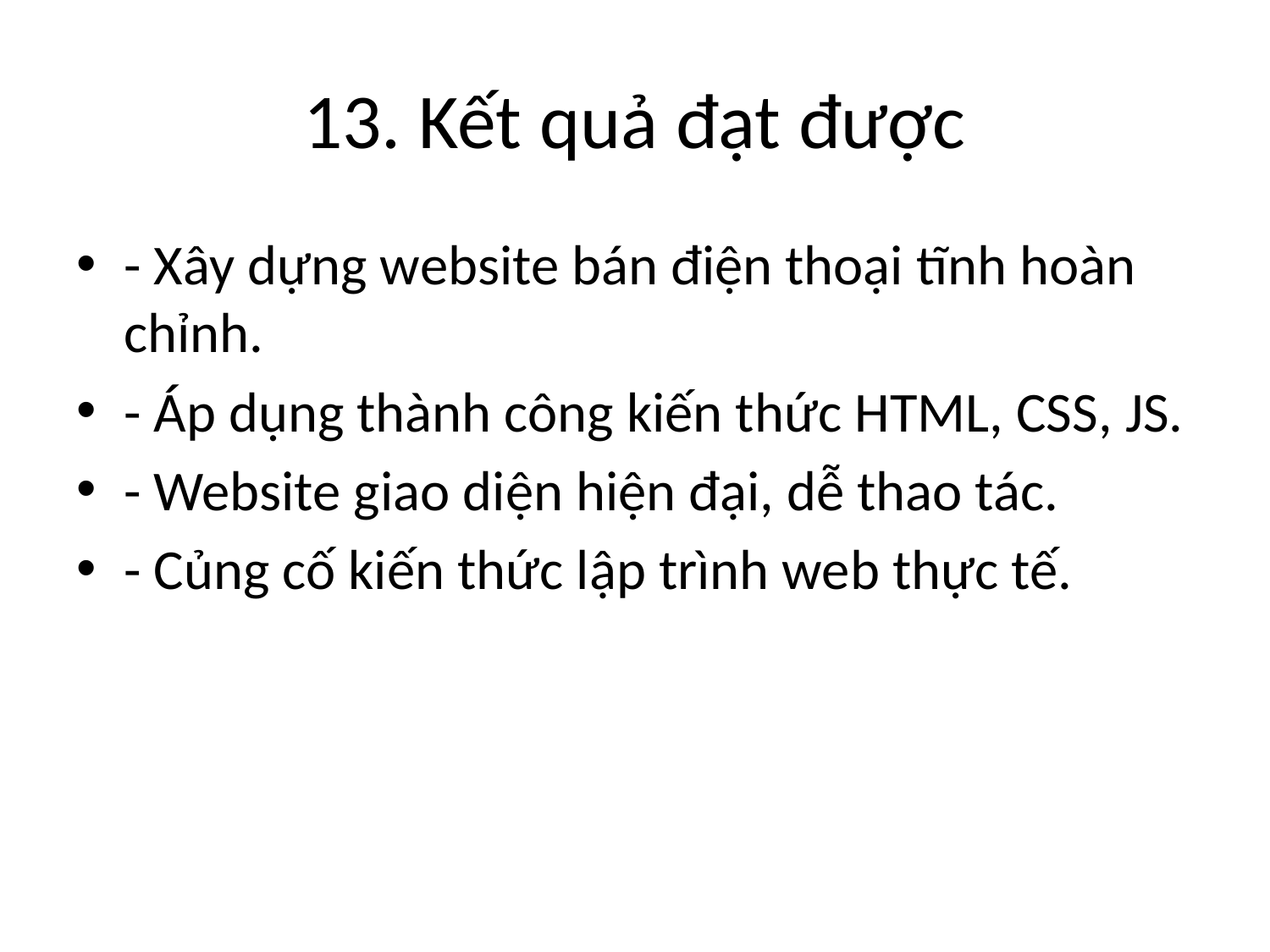

# 13. Kết quả đạt được
- Xây dựng website bán điện thoại tĩnh hoàn chỉnh.
- Áp dụng thành công kiến thức HTML, CSS, JS.
- Website giao diện hiện đại, dễ thao tác.
- Củng cố kiến thức lập trình web thực tế.